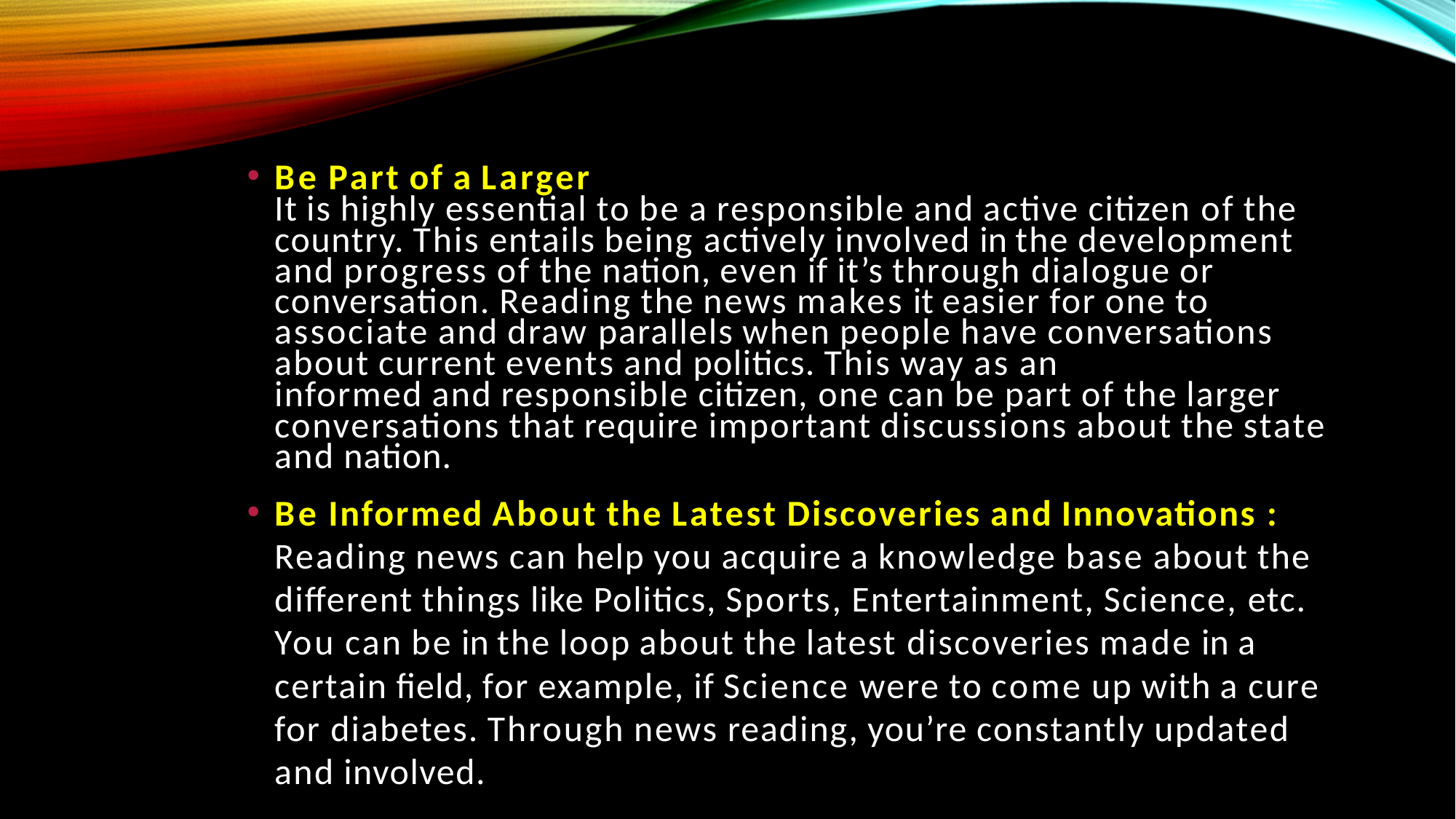

Be Part of a Larger Conversation :
It is highly essential to be a responsible and active citizen of the country. This entails being actively involved in the development and progress of the nation, even if it’s through dialogue or conversation. Reading the news makes it easier for one to associate and draw parallels when people have conversations about current events and politics. This way as an
informed and responsible citizen, one can be part of the larger conversations that require important discussions about the state and nation.
Be Informed About the Latest Discoveries and Innovations :
Reading news can help you acquire a knowledge base about the different things like Politics, Sports, Entertainment, Science, etc. You can be in the loop about the latest discoveries made in a certain field, for example, if Science were to come up with a cure for diabetes. Through news reading, you’re constantly updated and involved.